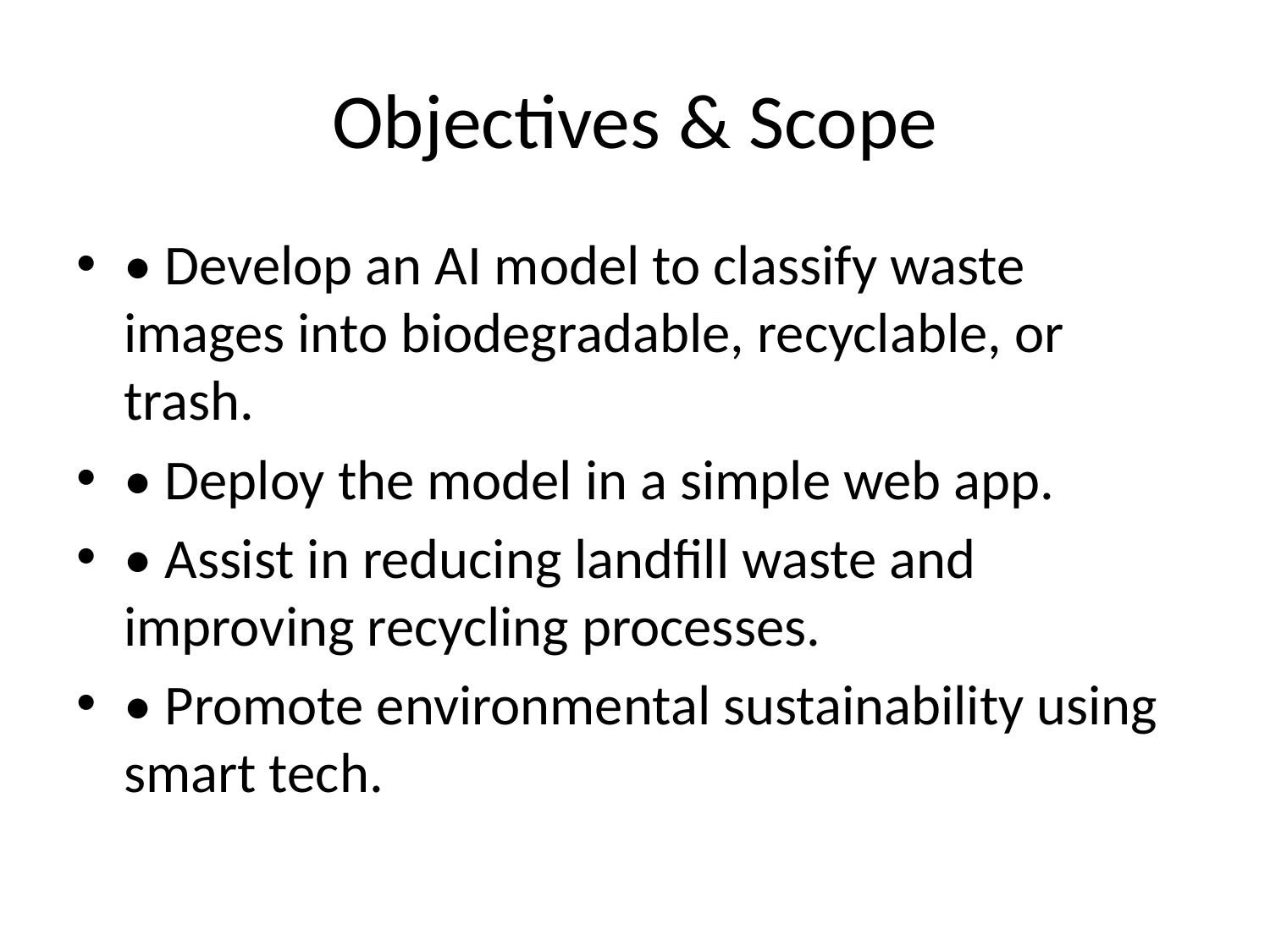

# Objectives & Scope
• Develop an AI model to classify waste images into biodegradable, recyclable, or trash.
• Deploy the model in a simple web app.
• Assist in reducing landfill waste and improving recycling processes.
• Promote environmental sustainability using smart tech.